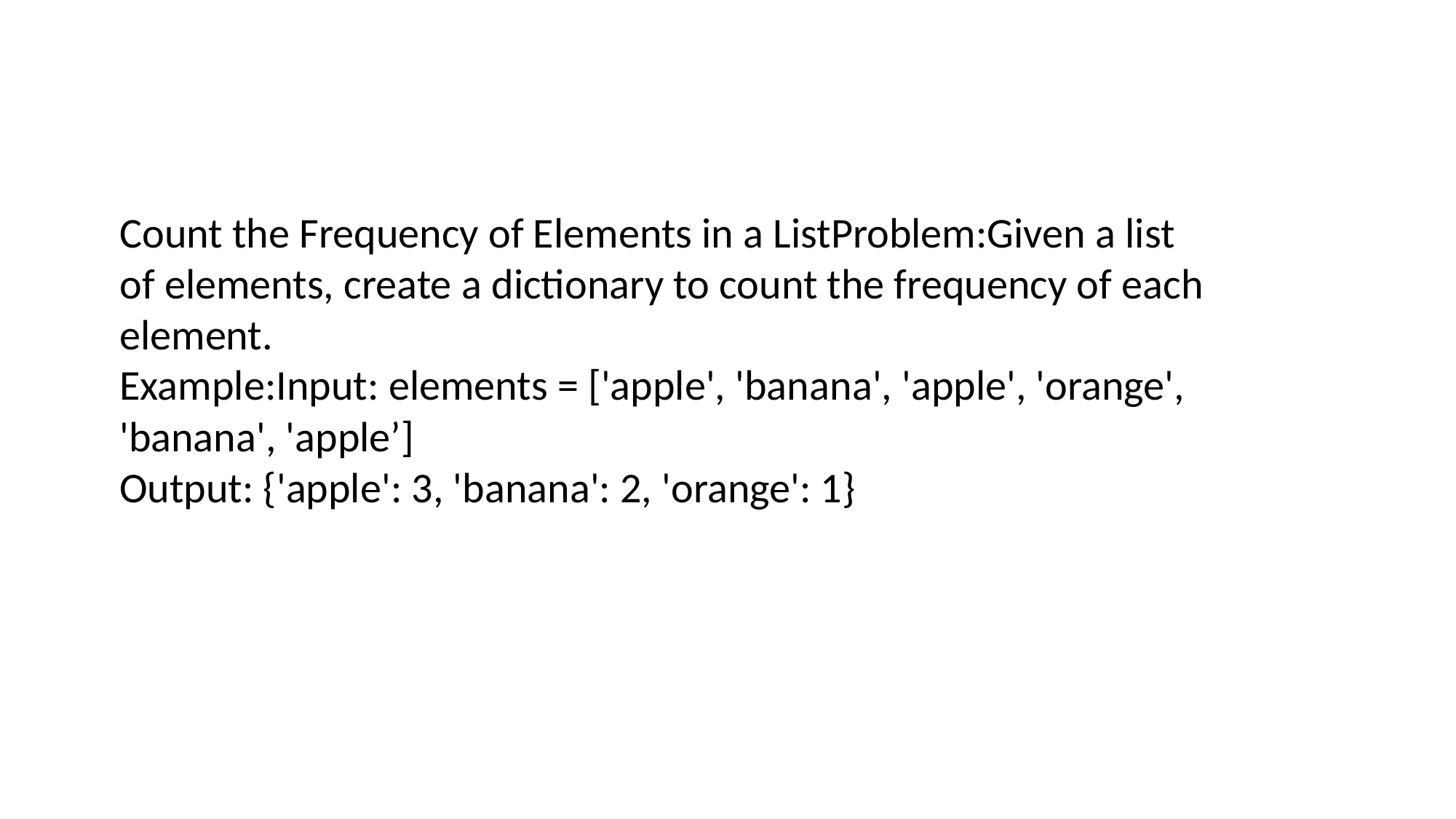

Count the Frequency of Elements in a ListProblem:Given a list of elements, create a dictionary to count the frequency of each element.
Example:Input: elements = ['apple', 'banana', 'apple', 'orange', 'banana', 'apple’]
Output: {'apple': 3, 'banana': 2, 'orange': 1}